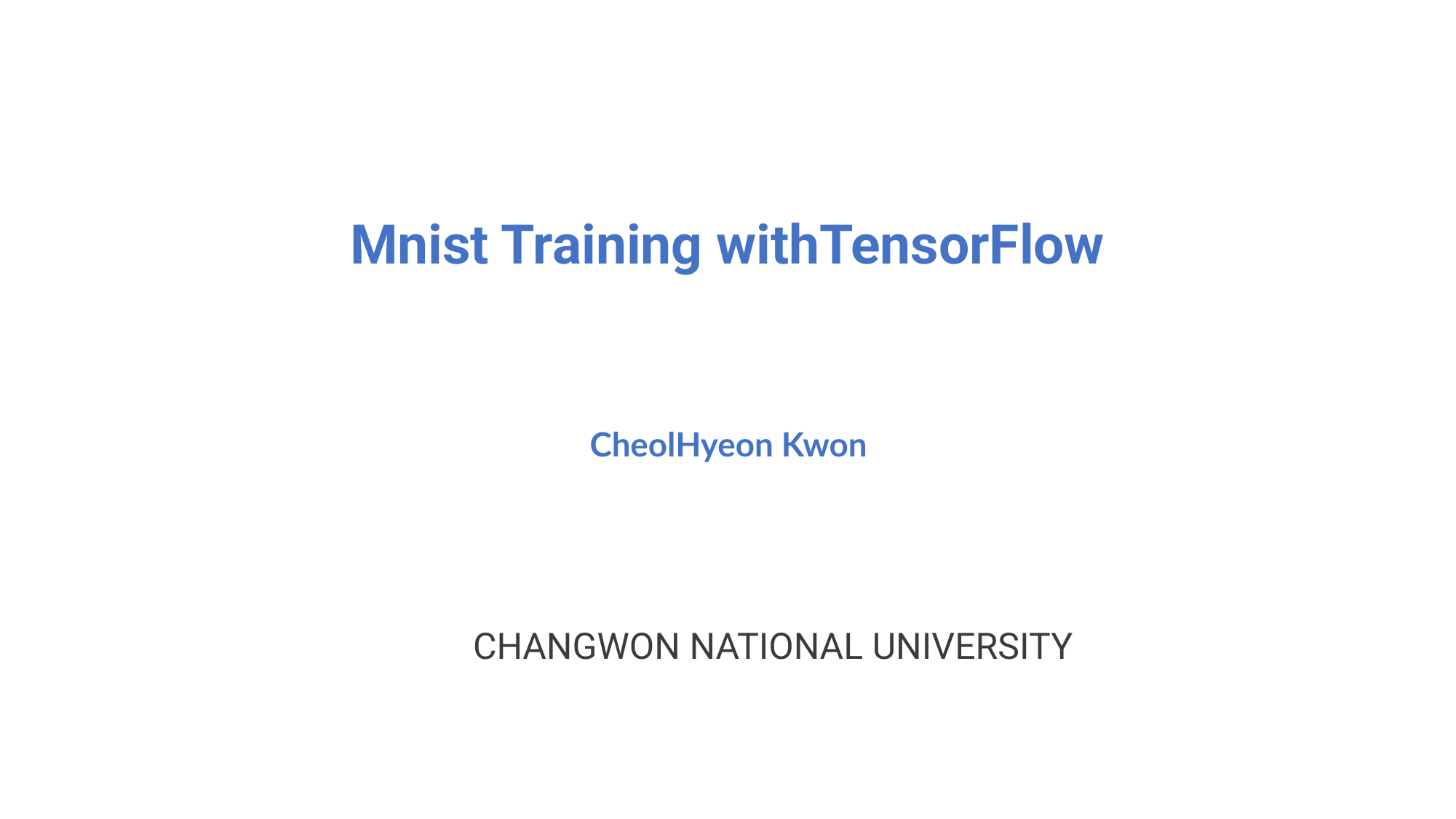

Mnist Training withTensorFlow
CheolHyeon Kwon
CHANGWON NATIONAL UNIVERSITY